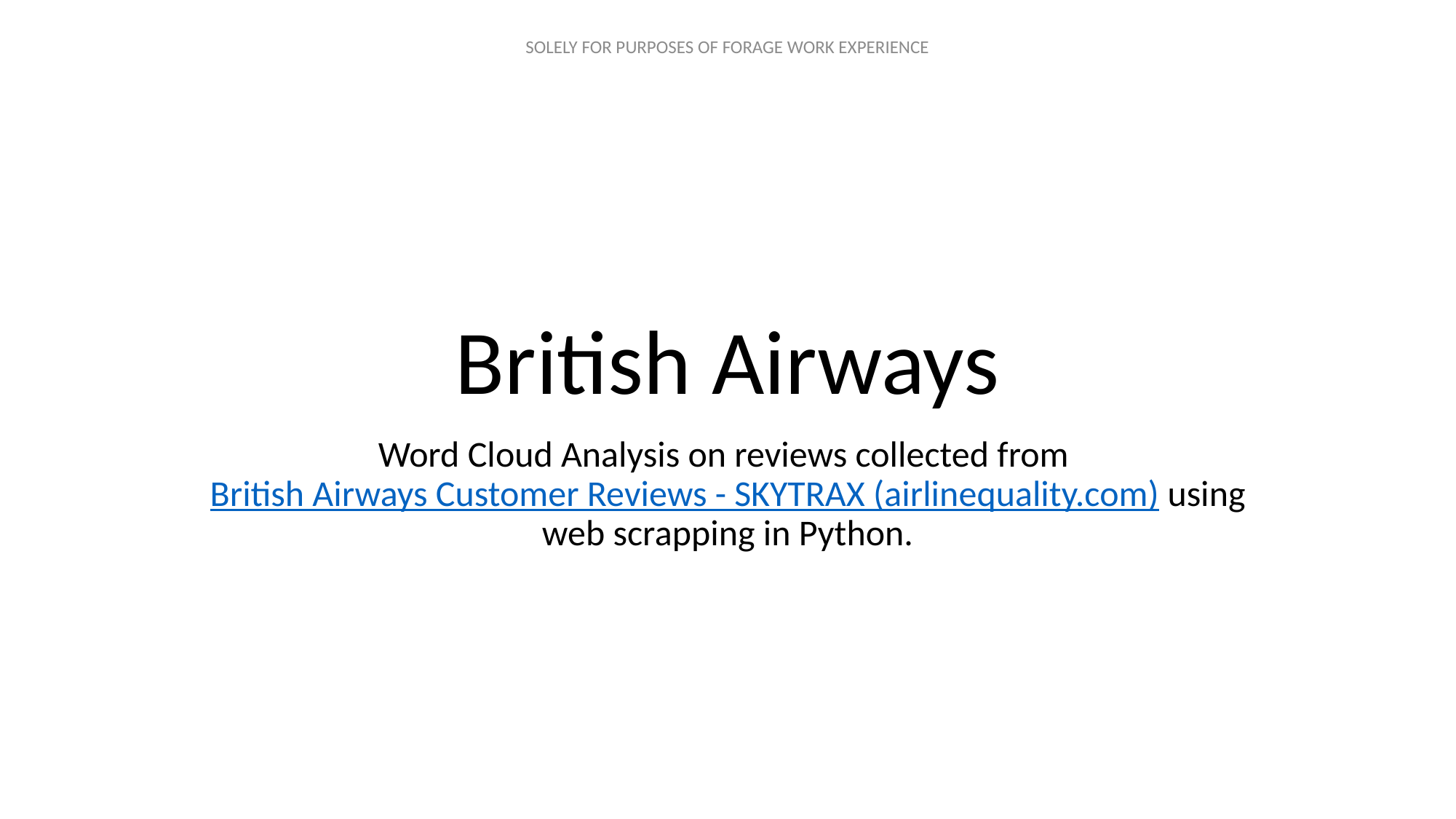

# British Airways
Word Cloud Analysis on reviews collected from British Airways Customer Reviews - SKYTRAX (airlinequality.com) using web scrapping in Python.